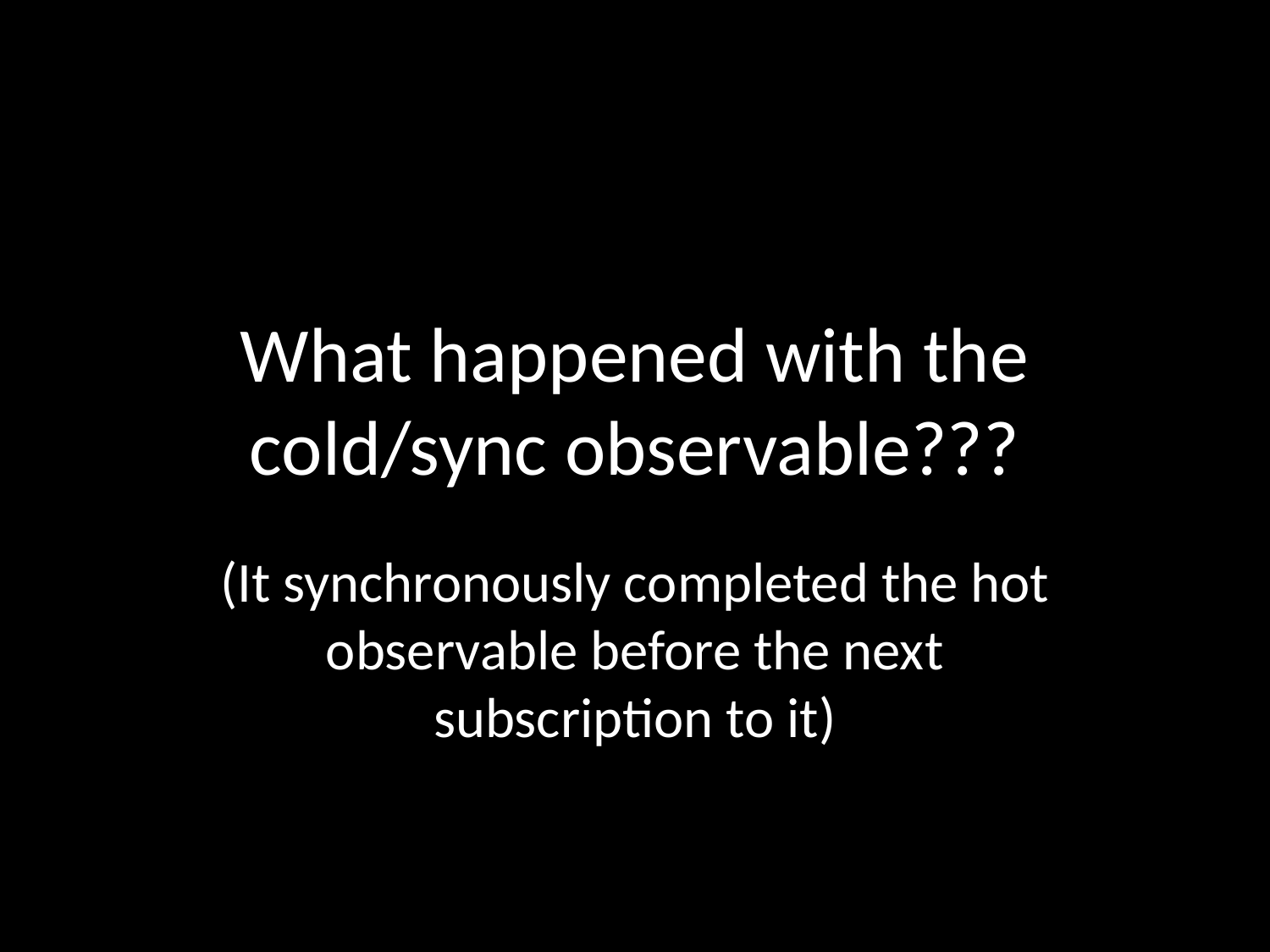

# What happened with the cold/sync observable???
(It synchronously completed the hot observable before the next subscription to it)